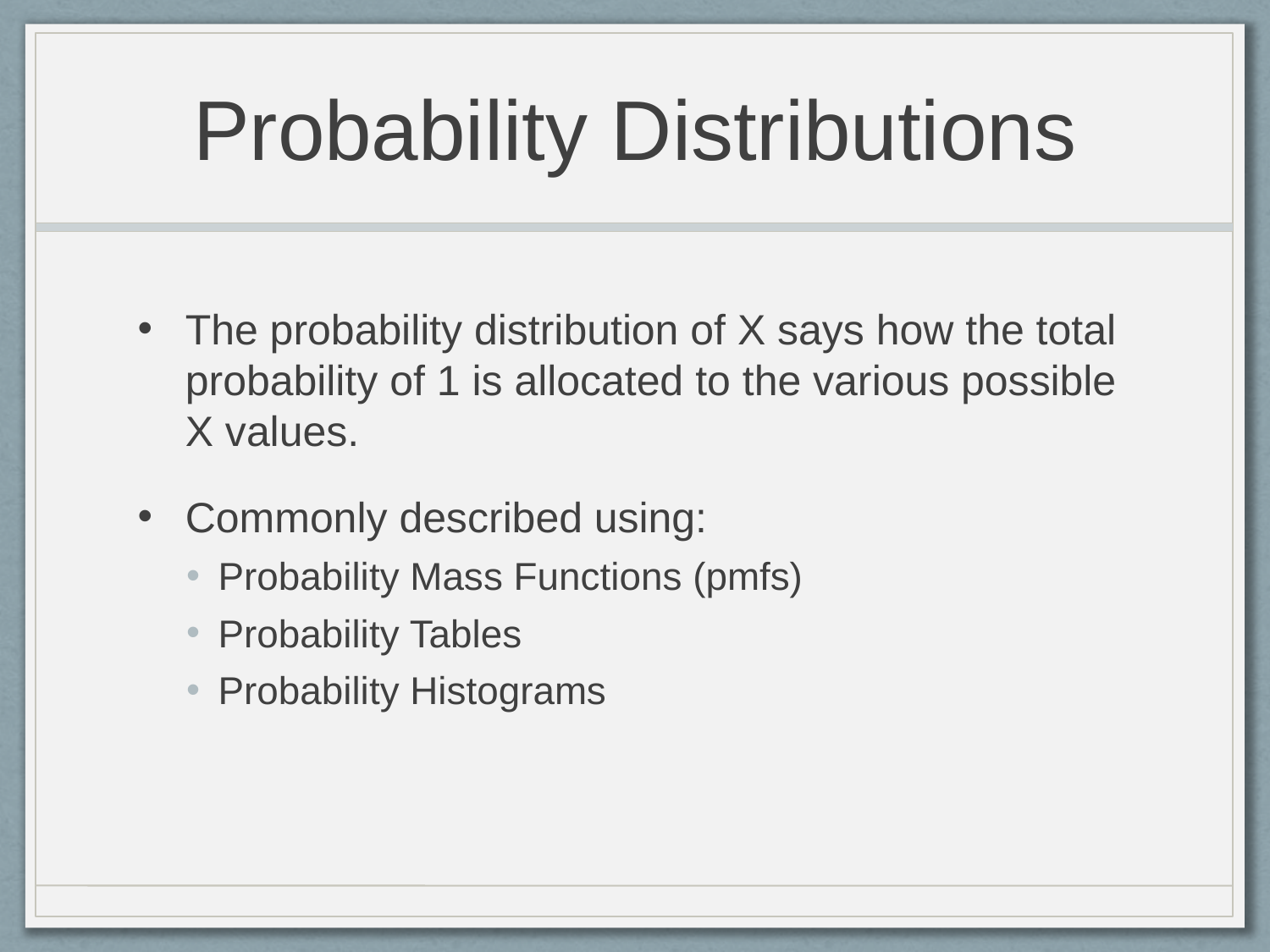

# Probability Distributions
The probability distribution of X says how the total probability of 1 is allocated to the various possible X values.
Commonly described using:
Probability Mass Functions (pmfs)
Probability Tables
Probability Histograms